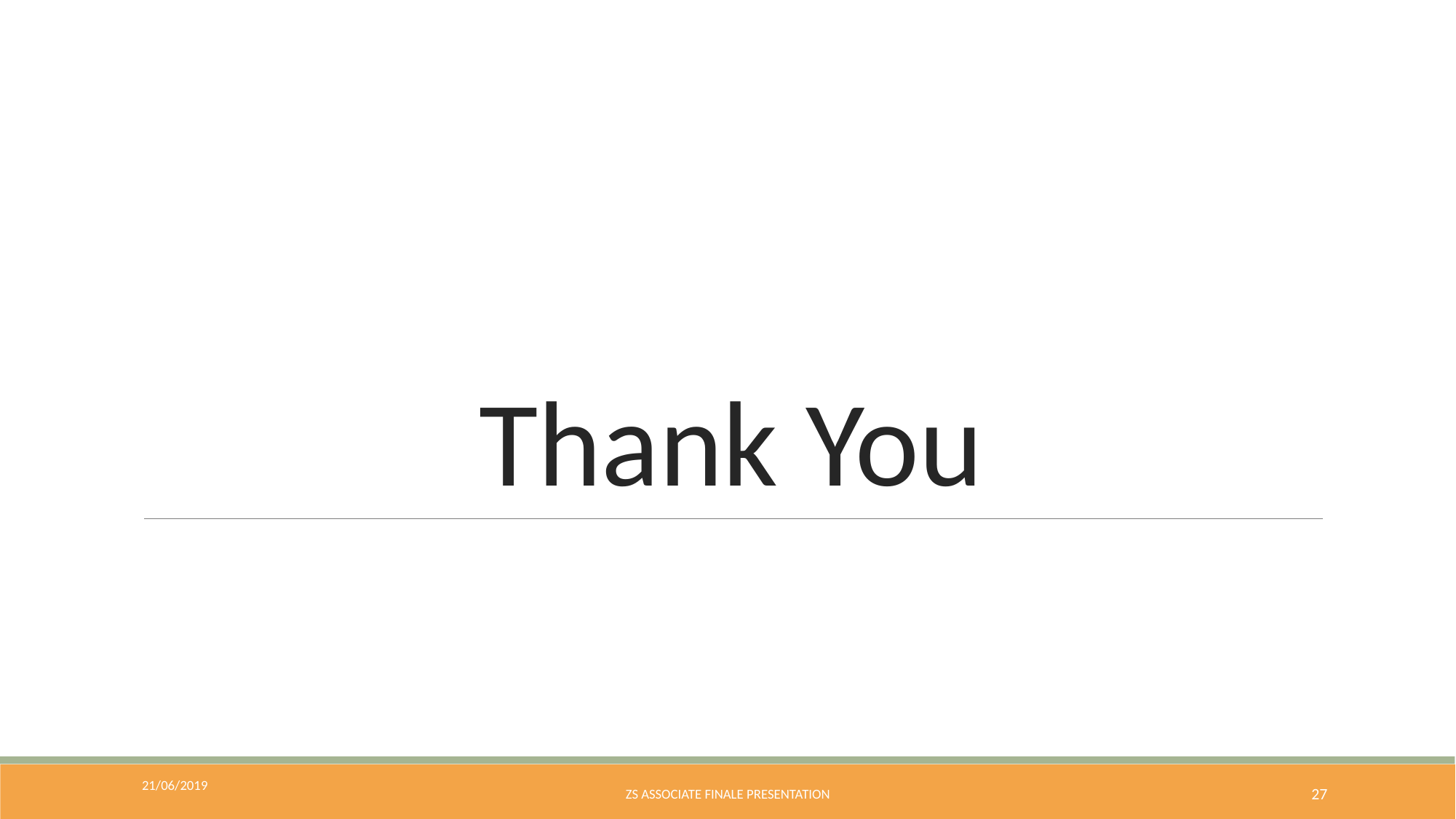

# Thank You

21/06/2019

ZS ASSOCIATE FINALE PRESENTATION
27